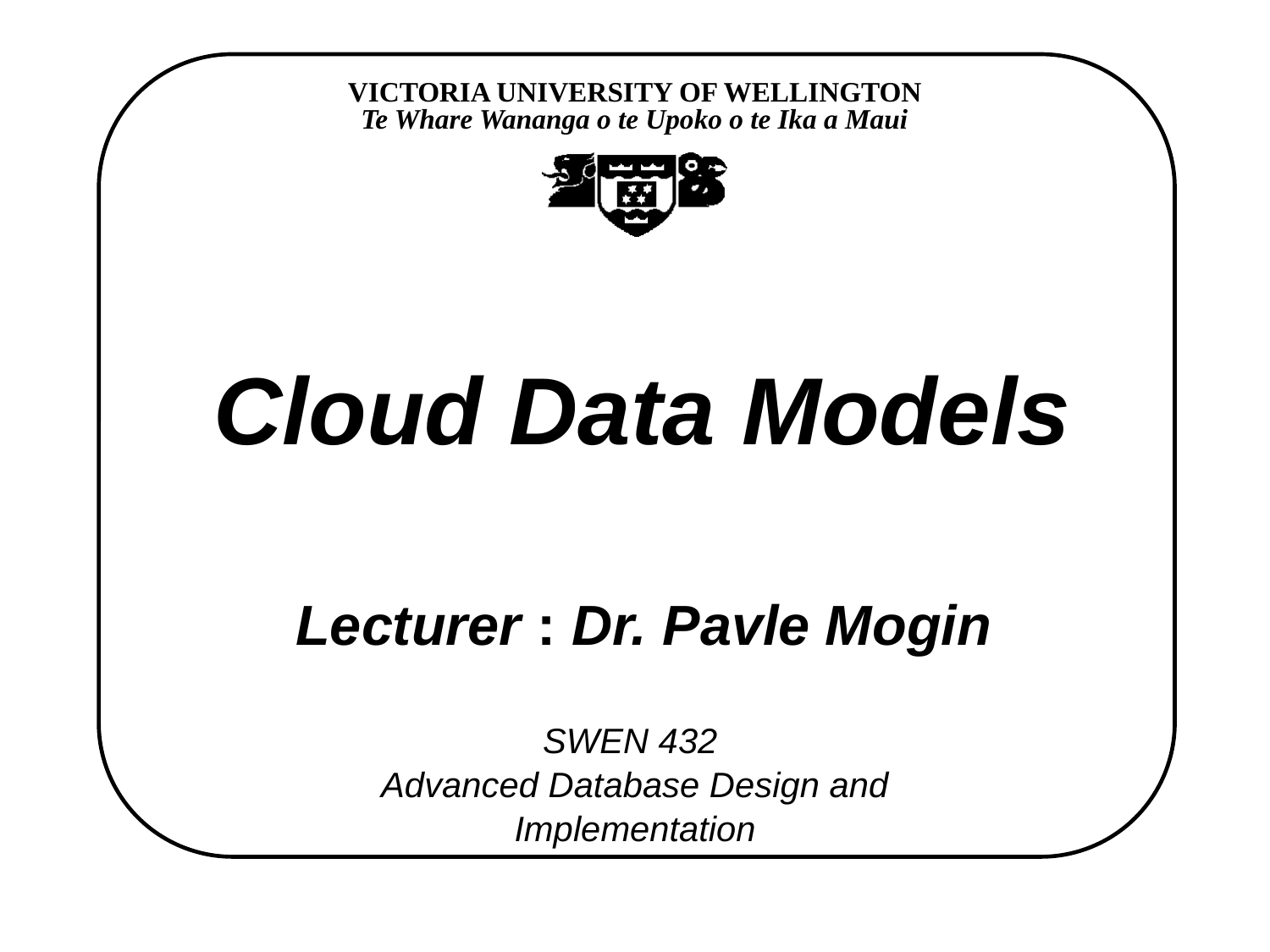

Cloud Data Models
Lecturer : Dr. Pavle Mogin